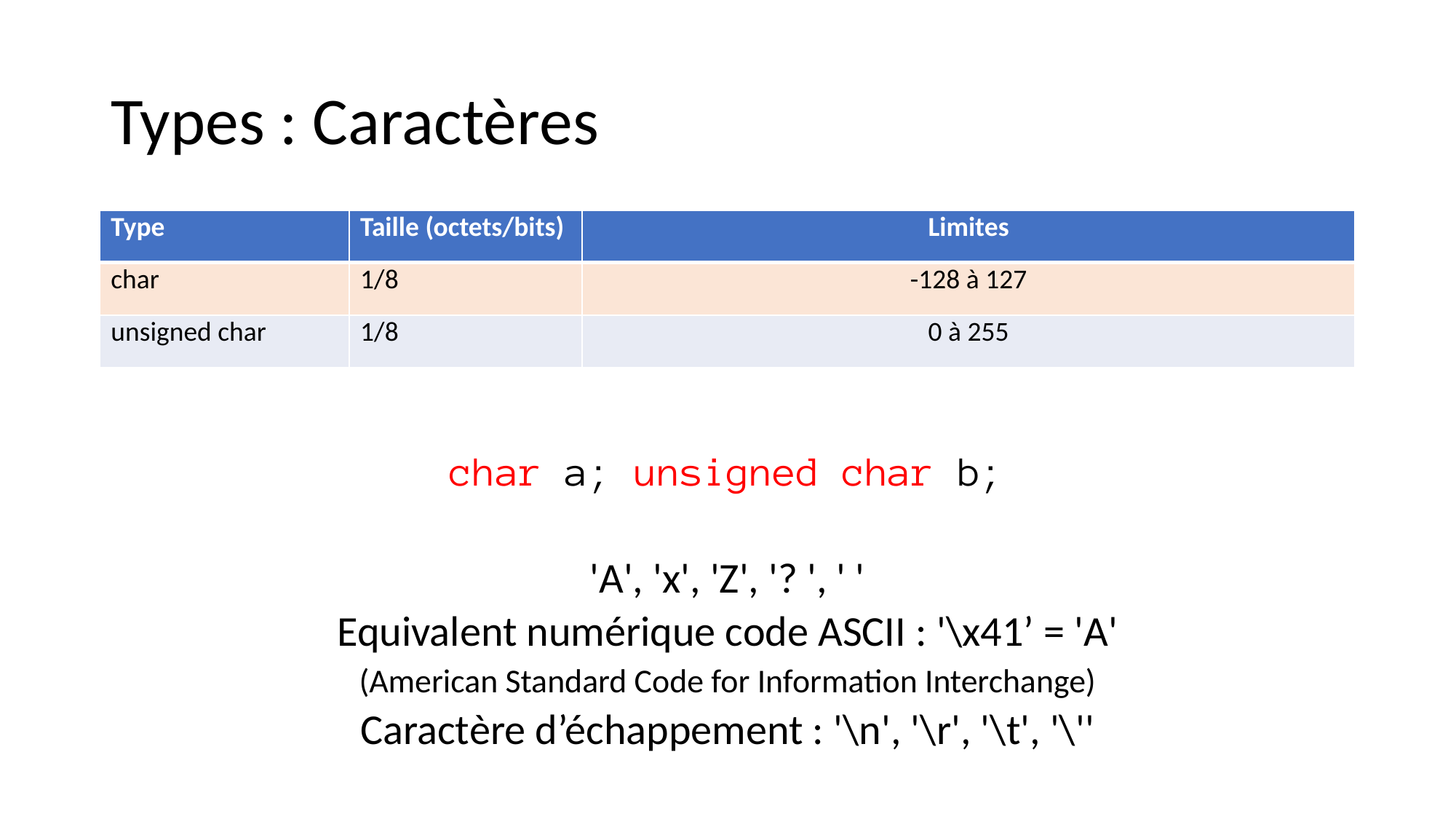

# Types : Caractères
| Type | Taille (octets/bits) | Limites |
| --- | --- | --- |
| char | 1/8 | -128 à 127 |
| unsigned char | 1/8 | 0 à 255 |
char a; unsigned char b;

'A', 'x', 'Z', '? ', ' '
Equivalent numérique code ASCII : '\x41’ = 'A'
(American Standard Code for Information Interchange)
Caractère d’échappement : '\n', '\r', '\t', '\''